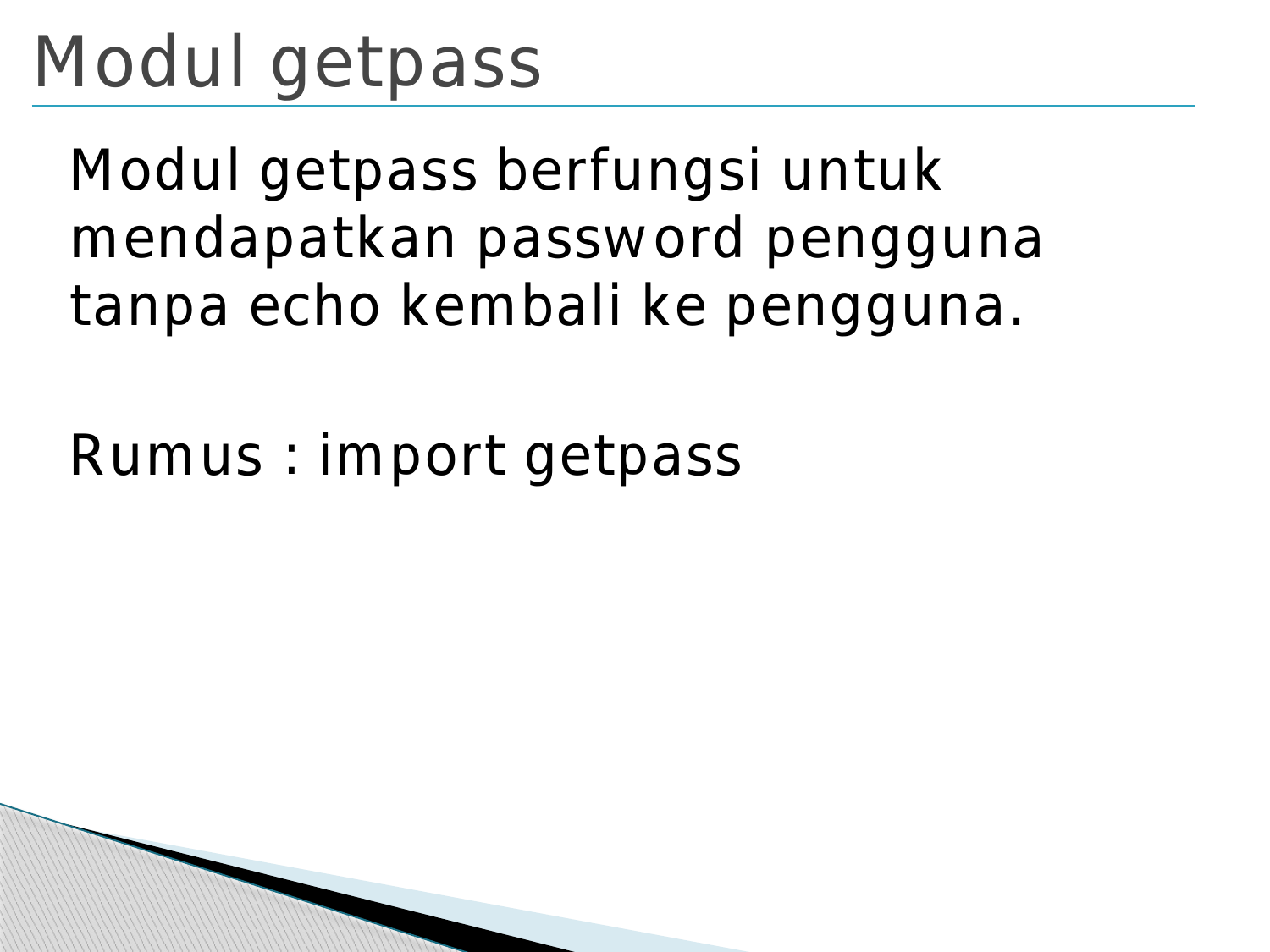

# Modul getpass
Modul getpass berfungsi untuk mendapatkan password pengguna tanpa echo kembali ke pengguna.

Rumus : import getpass